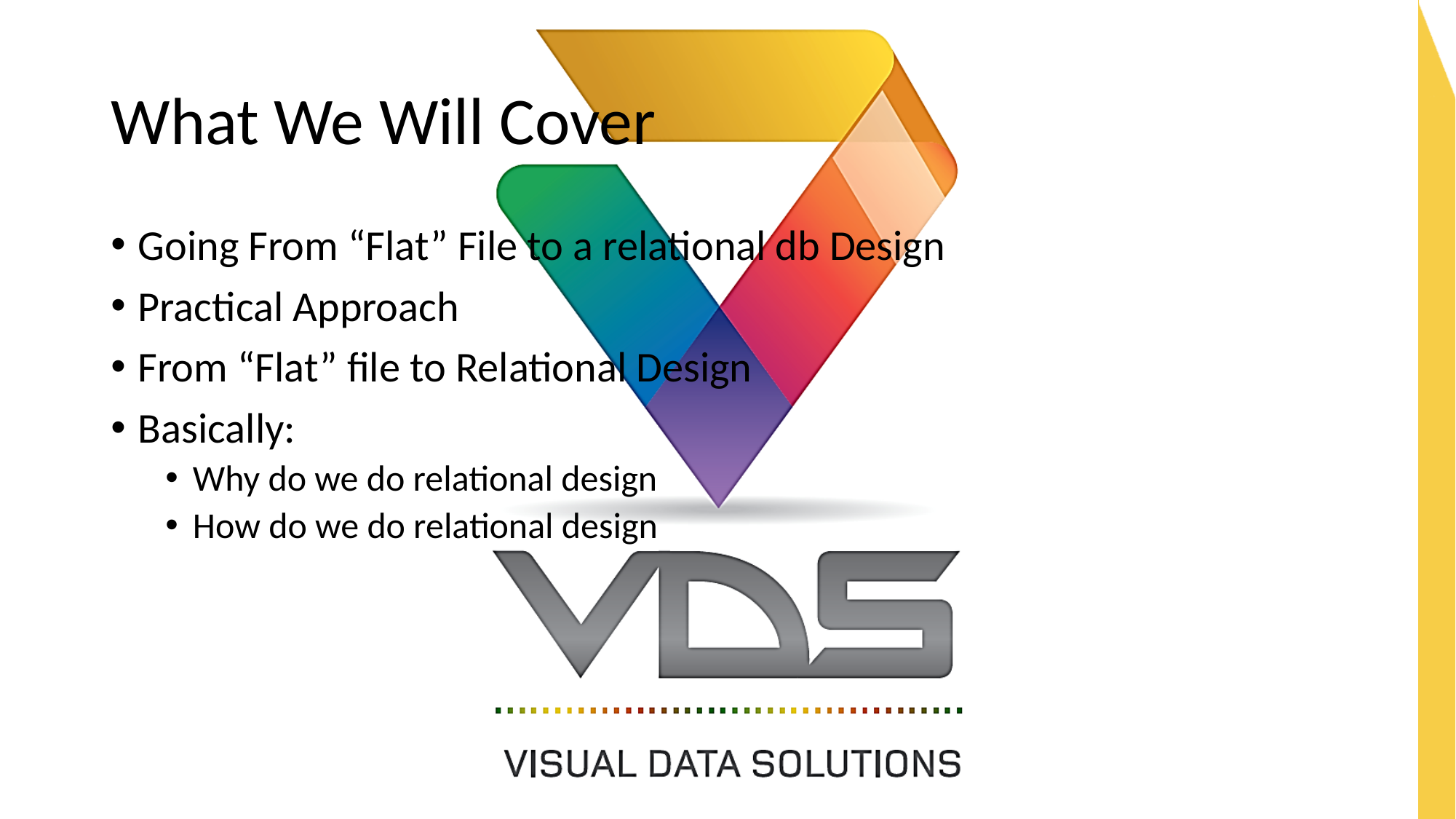

# What We Will Cover
Going From “Flat” File to a relational db Design
Practical Approach
From “Flat” file to Relational Design
Basically:
Why do we do relational design
How do we do relational design